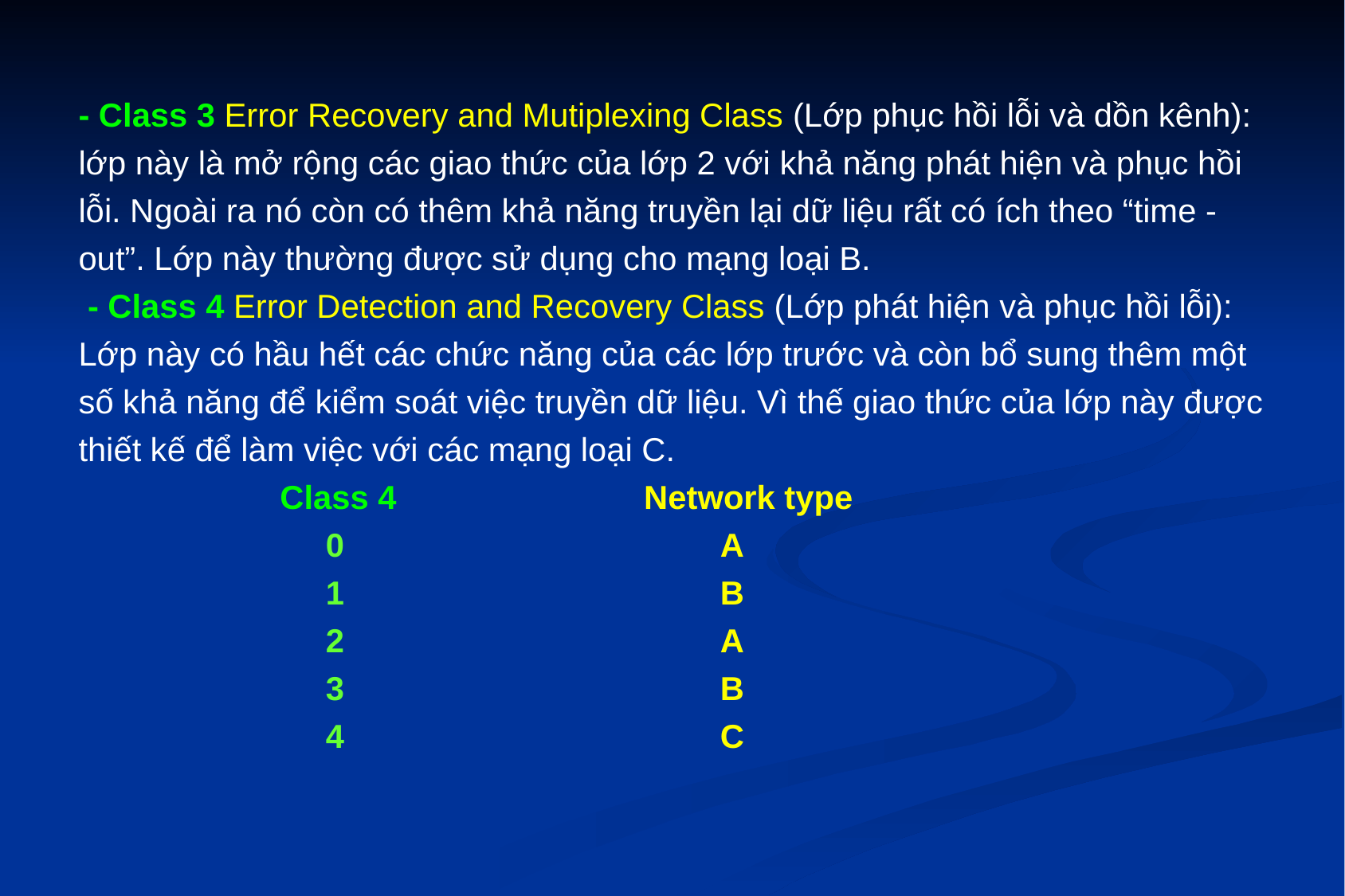

- Class 3 Error Recovery and Mutiplexing Class (Lớp phục hồi lỗi và dồn kênh): lớp này là mở rộng các giao thức của lớp 2 với khả năng phát hiện và phục hồi lỗi. Ngoài ra nó còn có thêm khả năng truyền lại dữ liệu rất có ích theo “time - out”. Lớp này thường được sử dụng cho mạng loại B.
 - Class 4 Error Detection and Recovery Class (Lớp phát hiện và phục hồi lỗi): Lớp này có hầu hết các chức năng của các lớp trước và còn bổ sung thêm một số khả năng để kiểm soát việc truyền dữ liệu. Vì thế giao thức của lớp này được thiết kế để làm việc với các mạng loại C.
                      Class 4                           Network type
                           0                                         A
                           1                                         B
                           2                                         A
                           3                                         B
                           4                                         C